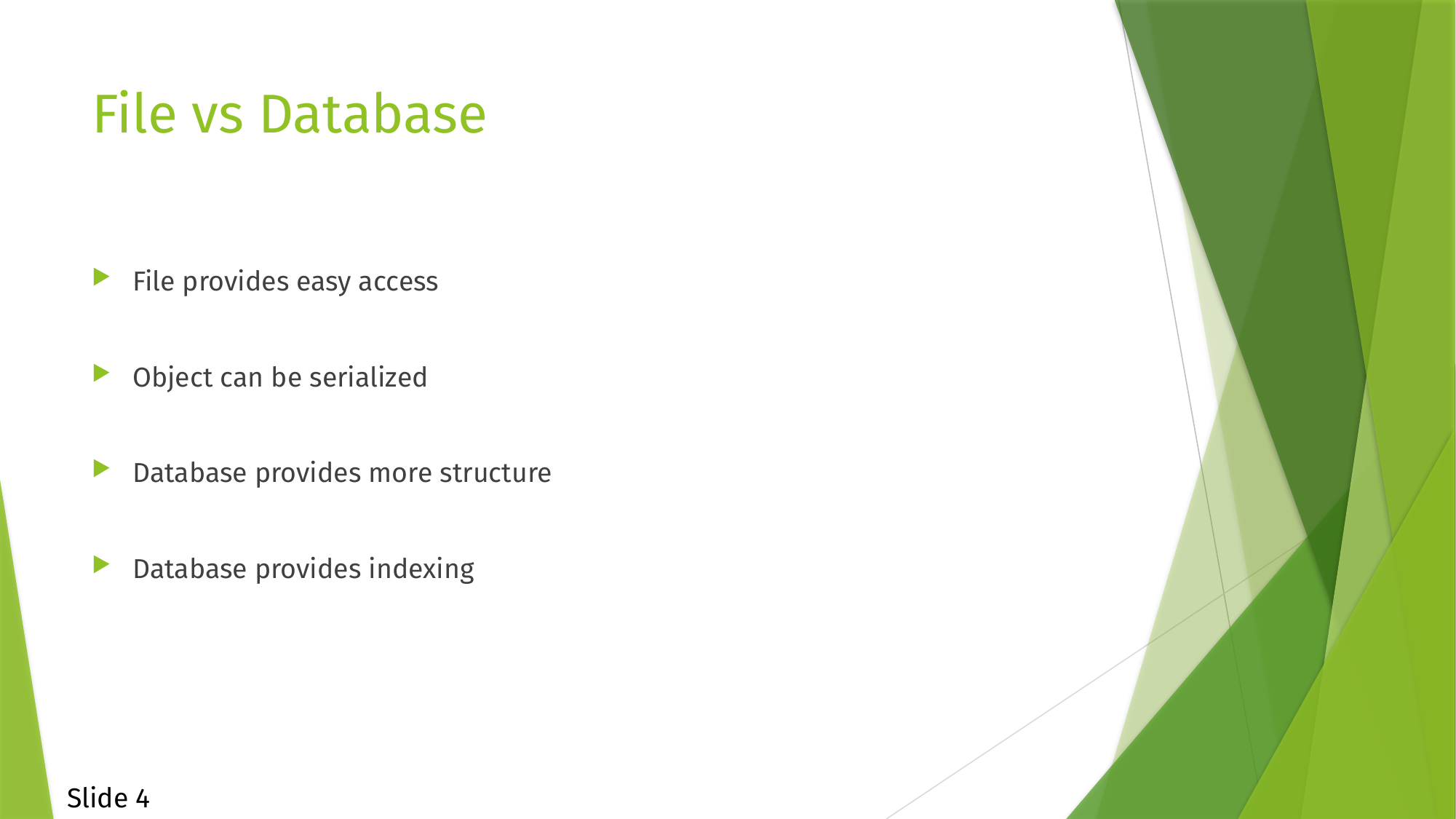

# File vs Database
File provides easy access

Object can be serialized

Database provides more structure

Database provides indexing
Slide 4